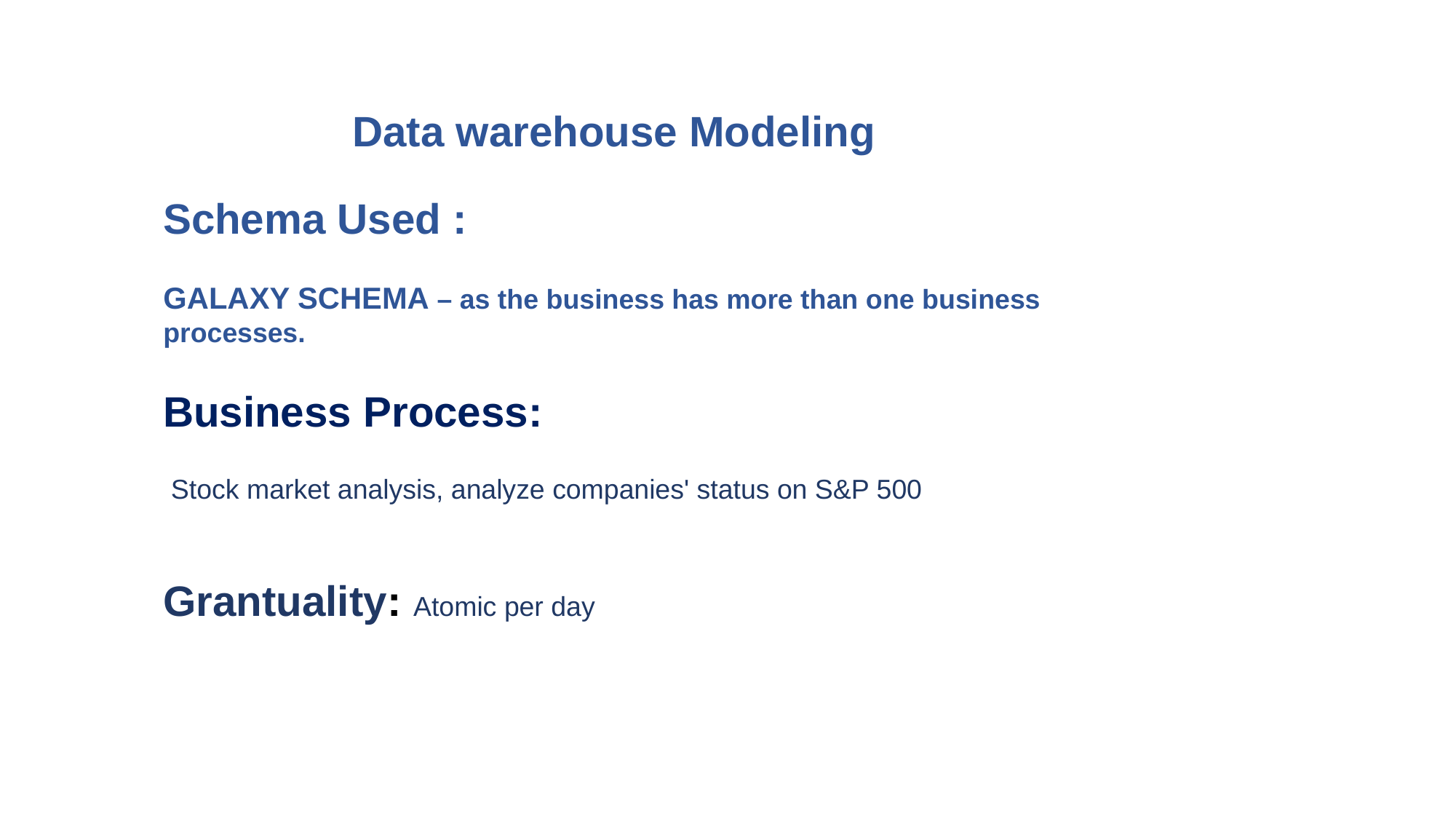

Data warehouse Modeling
Schema Used :
GALAXY SCHEMA – as the business has more than one business processes.
Business Process:
 Stock market analysis, analyze companies' status on S&P 500
Grantuality: Atomic per day